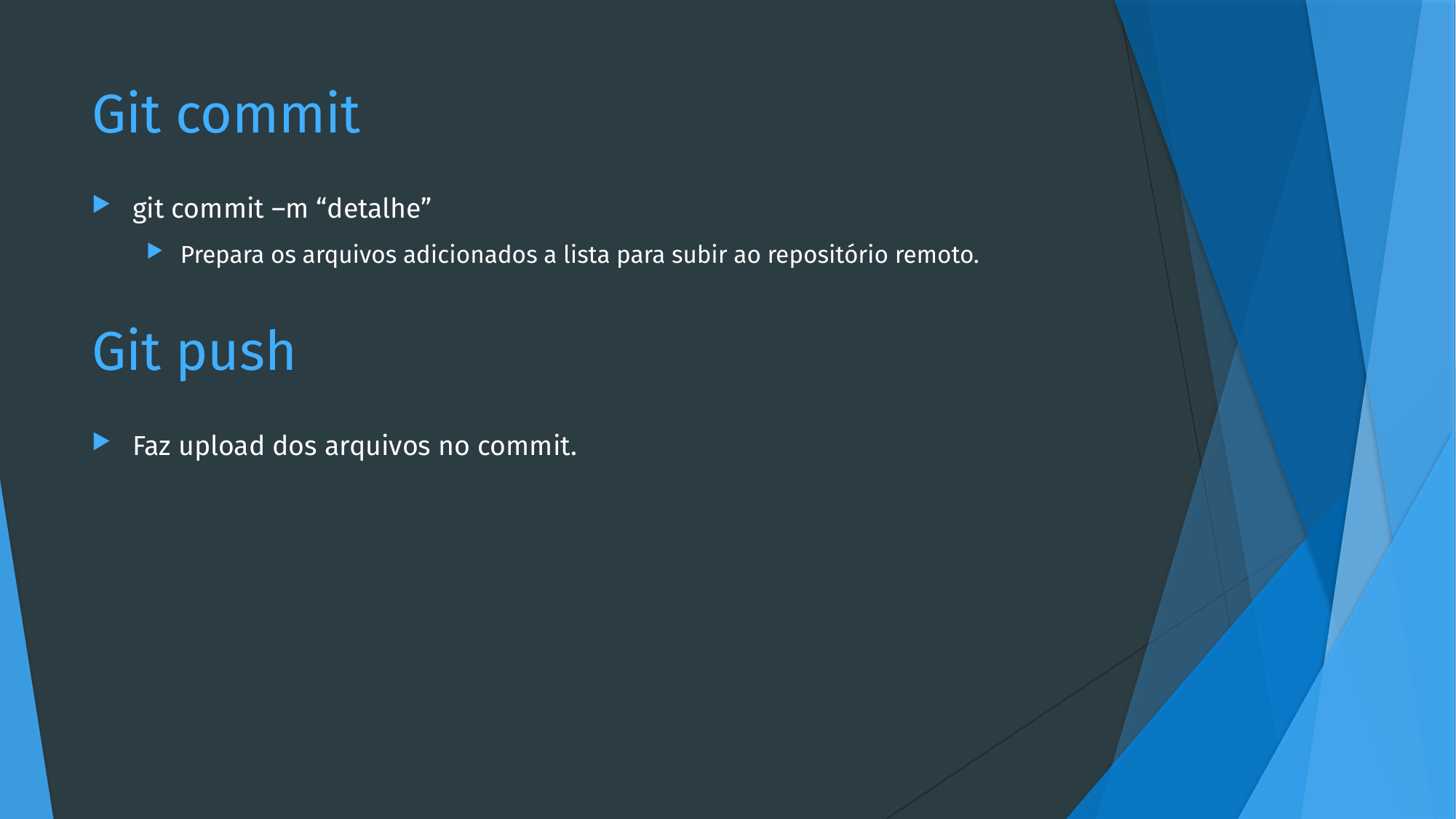

# Git commit
git commit –m “detalhe”
Prepara os arquivos adicionados a lista para subir ao repositório remoto.
Git push
Faz upload dos arquivos no commit.